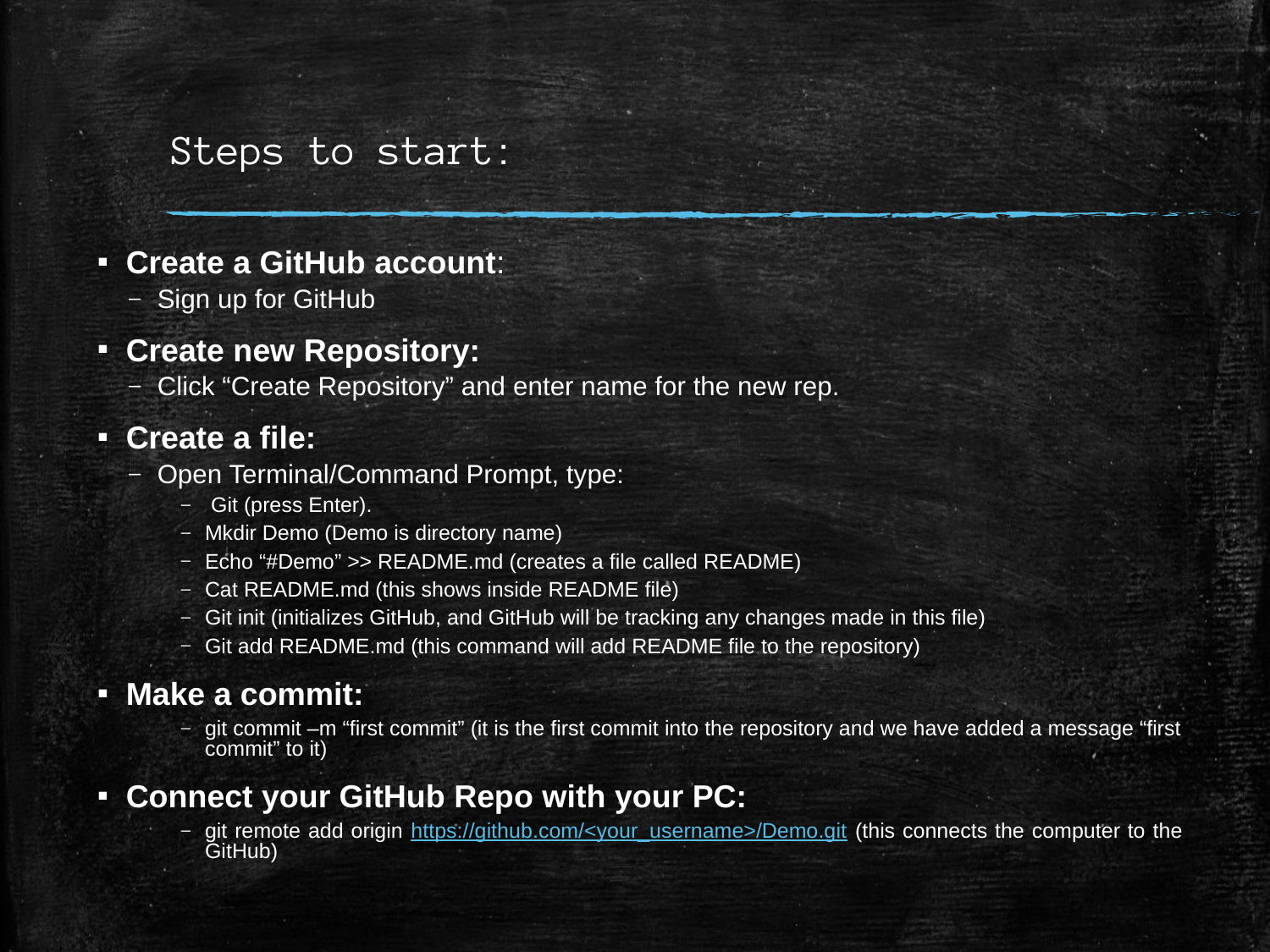

# Steps to start:
Create a GitHub account:
Sign up for GitHub
Create new Repository:
Click “Create Repository” and enter name for the new rep.
Create a file:
Open Terminal/Command Prompt, type:
 Git (press Enter).
Mkdir Demo (Demo is directory name)
Echo “#Demo” >> README.md (creates a file called README)
Cat README.md (this shows inside README file)
Git init (initializes GitHub, and GitHub will be tracking any changes made in this file)
Git add README.md (this command will add README file to the repository)
Make a commit:
git commit –m “first commit” (it is the first commit into the repository and we have added a message “first commit” to it)
Connect your GitHub Repo with your PC:
git remote add origin https://github.com/<your_username>/Demo.git (this connects the computer to the GitHub)